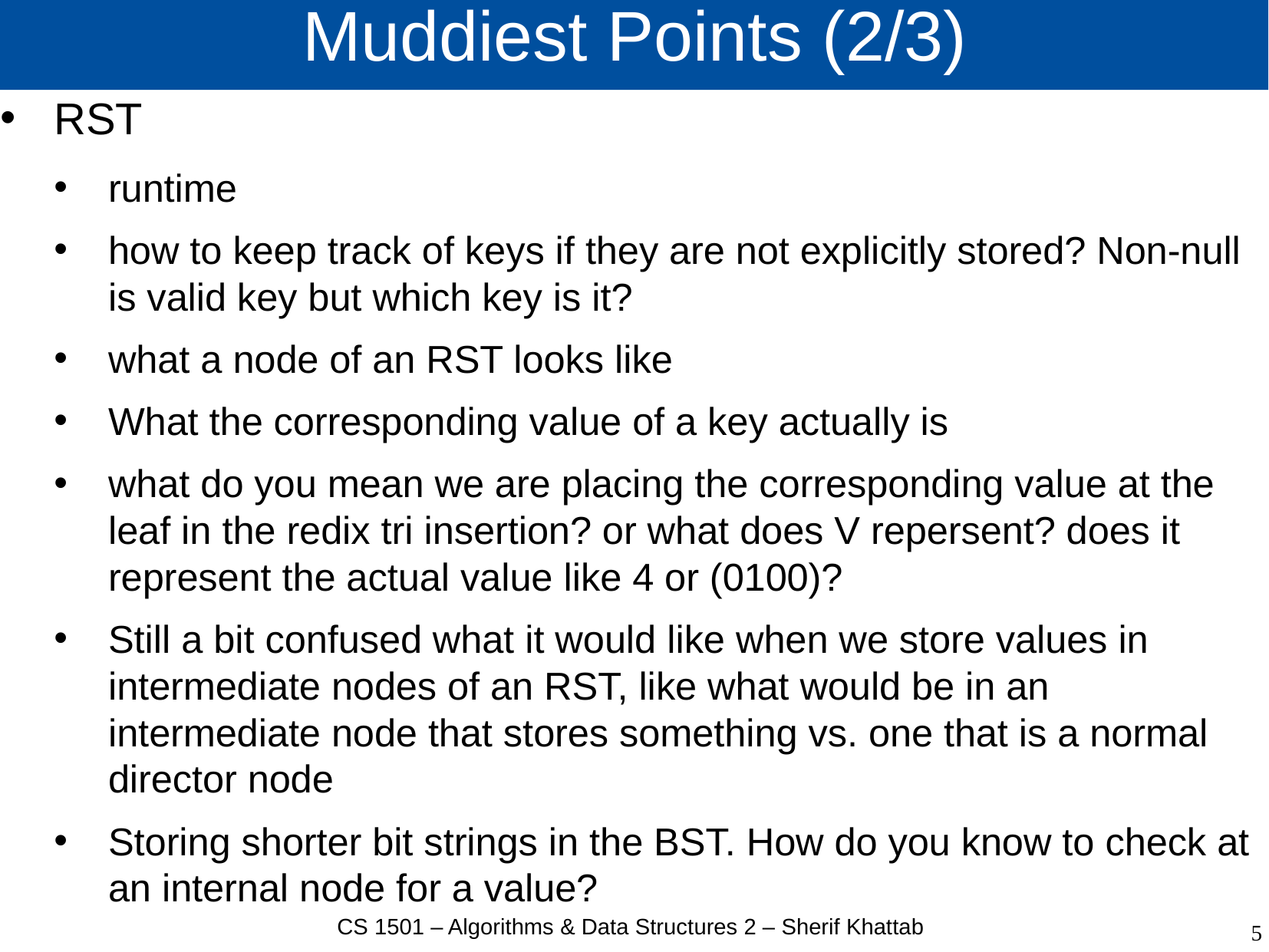

# Muddiest Points (2/3)
RST
runtime
how to keep track of keys if they are not explicitly stored? Non-null is valid key but which key is it?
what a node of an RST looks like
What the corresponding value of a key actually is
what do you mean we are placing the corresponding value at the leaf in the redix tri insertion? or what does V repersent? does it represent the actual value like 4 or (0100)?
Still a bit confused what it would like when we store values in intermediate nodes of an RST, like what would be in an intermediate node that stores something vs. one that is a normal director node
Storing shorter bit strings in the BST. How do you know to check at an internal node for a value?
CS 1501 – Algorithms & Data Structures 2 – Sherif Khattab
5